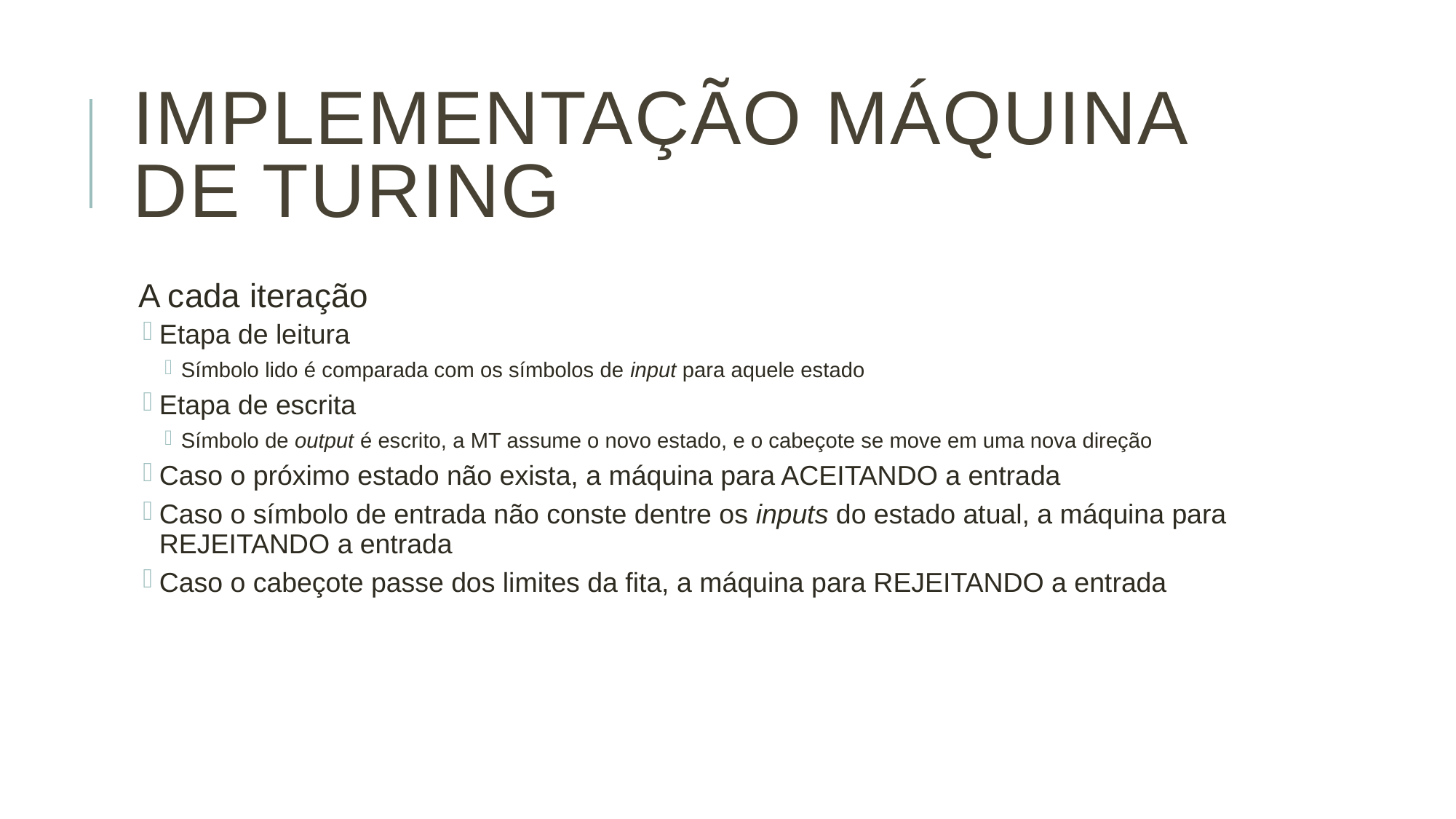

# Implementação Máquina de Turing
A cada iteração
Etapa de leitura
Símbolo lido é comparada com os símbolos de input para aquele estado
Etapa de escrita
Símbolo de output é escrito, a MT assume o novo estado, e o cabeçote se move em uma nova direção
Caso o próximo estado não exista, a máquina para ACEITANDO a entrada
Caso o símbolo de entrada não conste dentre os inputs do estado atual, a máquina para REJEITANDO a entrada
Caso o cabeçote passe dos limites da fita, a máquina para REJEITANDO a entrada